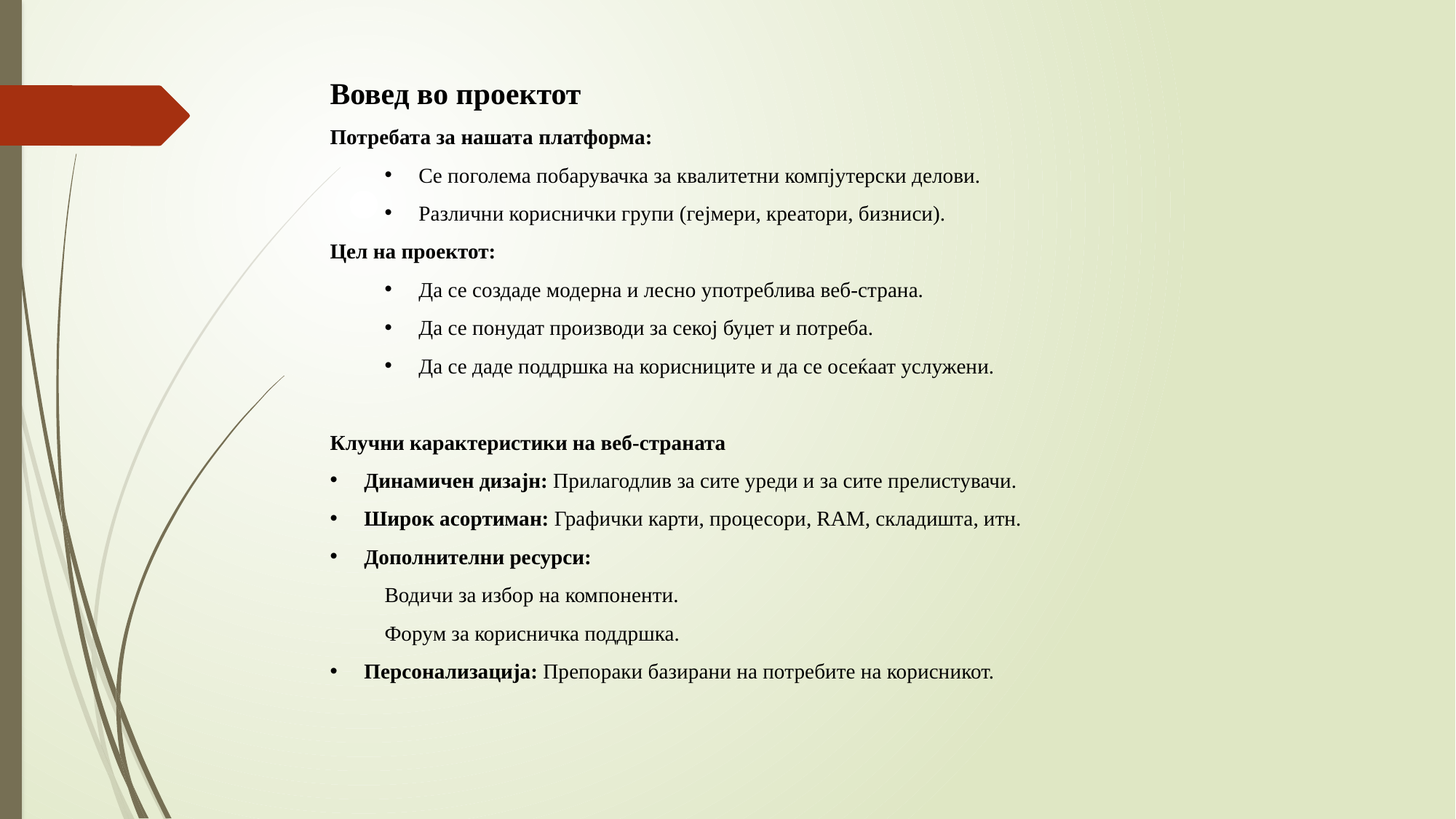

Вовед во проектот
Потребата за нашата платформа:
Сe поголема побарувачка за квалитетни компјутерски делови.
Различни кориснички групи (геjмери, креатори, бизниси).
Цел на проектот:
Да се создаде модерна и лесно употреблива веб-страна.
Да се понудат производи за секој буџет и потреба.
Да се даде поддршка на корисниците и да се осеќаат услужени.

Клучни карактеристики на веб-страната
Динамичен дизајн: Прилагодлив за сите уреди и за сите прелистувачи.
Широк асортиман: Графички карти, процесори, RAM, складишта, итн.
Дополнителни ресурси:
Водичи за избор на компоненти.
Форум за корисничка поддршка.
Персонализација: Препораки базирани на потребите на корисникот.